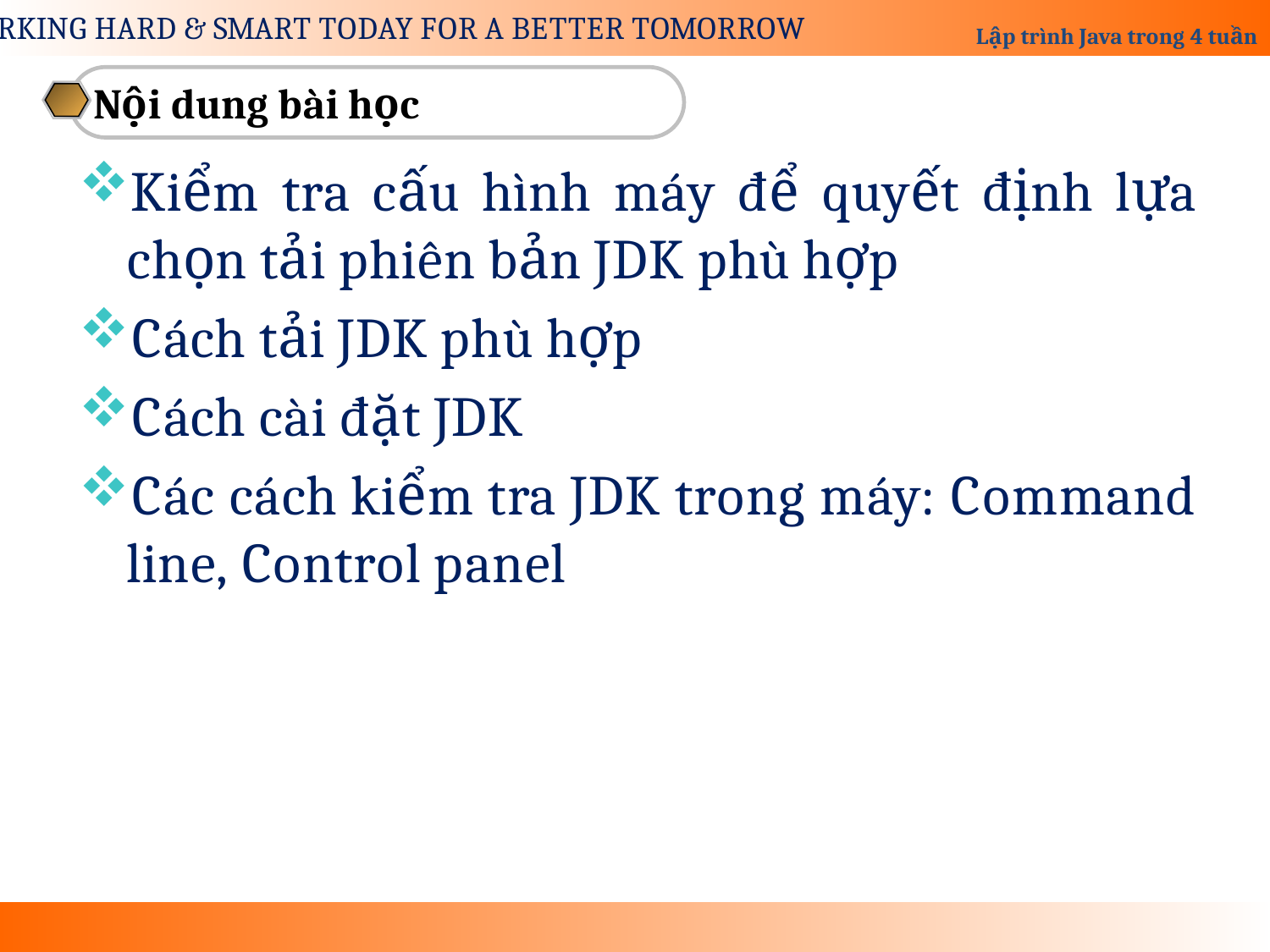

Nội dung bài học

Kiểm tra cấu hình máy để quyết định lựa chọn tải phiên bản JDK phù hợp
Cách tải JDK phù hợp
Cách cài đặt JDK
Các cách kiểm tra JDK trong máy: Command line, Control panel